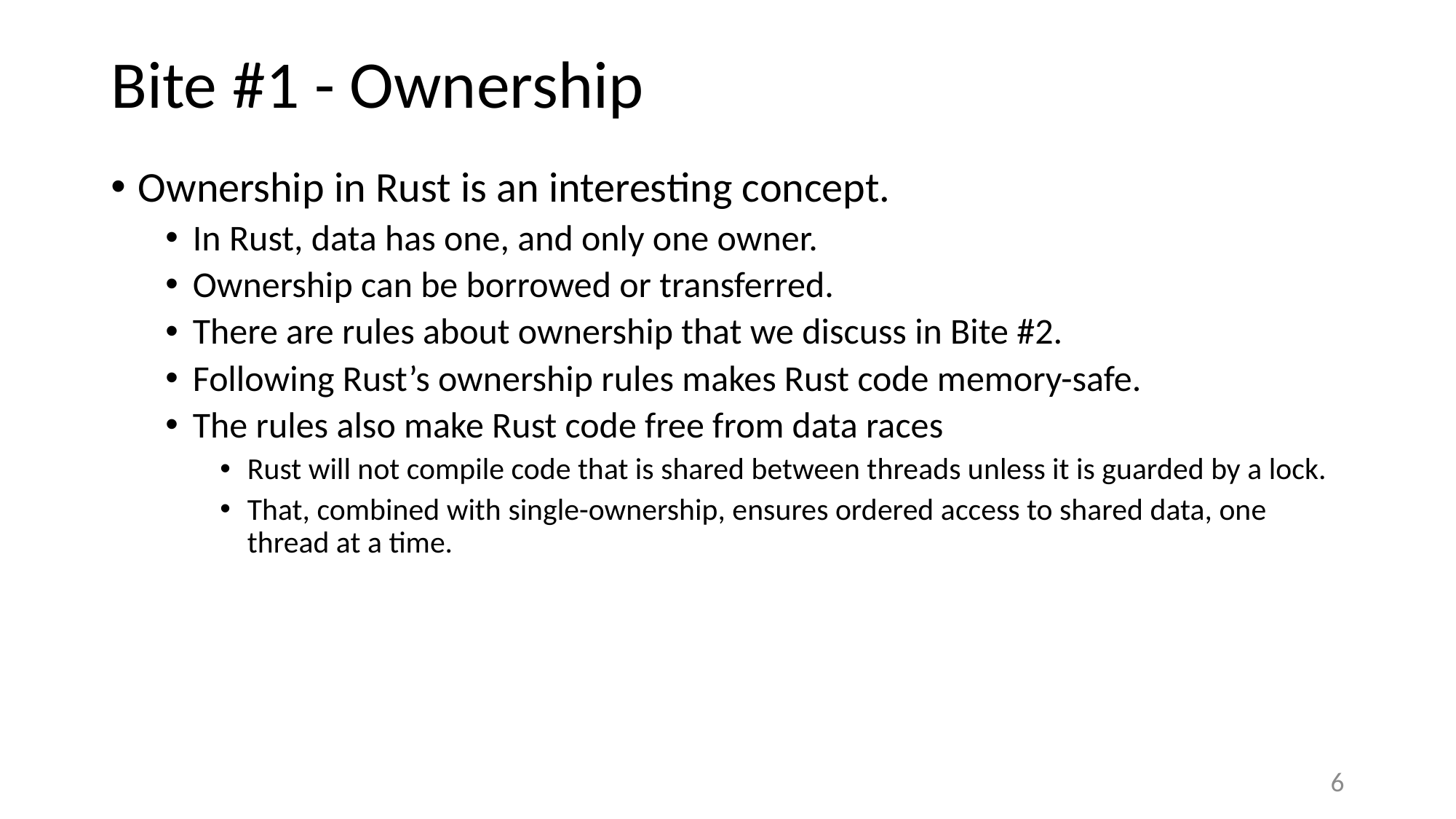

# Bite #1 - Ownership
Ownership in Rust is an interesting concept.
In Rust, data has one, and only one owner.
Ownership can be borrowed or transferred.
There are rules about ownership that we discuss in Bite #2.
Following Rust’s ownership rules makes Rust code memory-safe.
The rules also make Rust code free from data races
Rust will not compile code that is shared between threads unless it is guarded by a lock.
That, combined with single-ownership, ensures ordered access to shared data, one thread at a time.
6